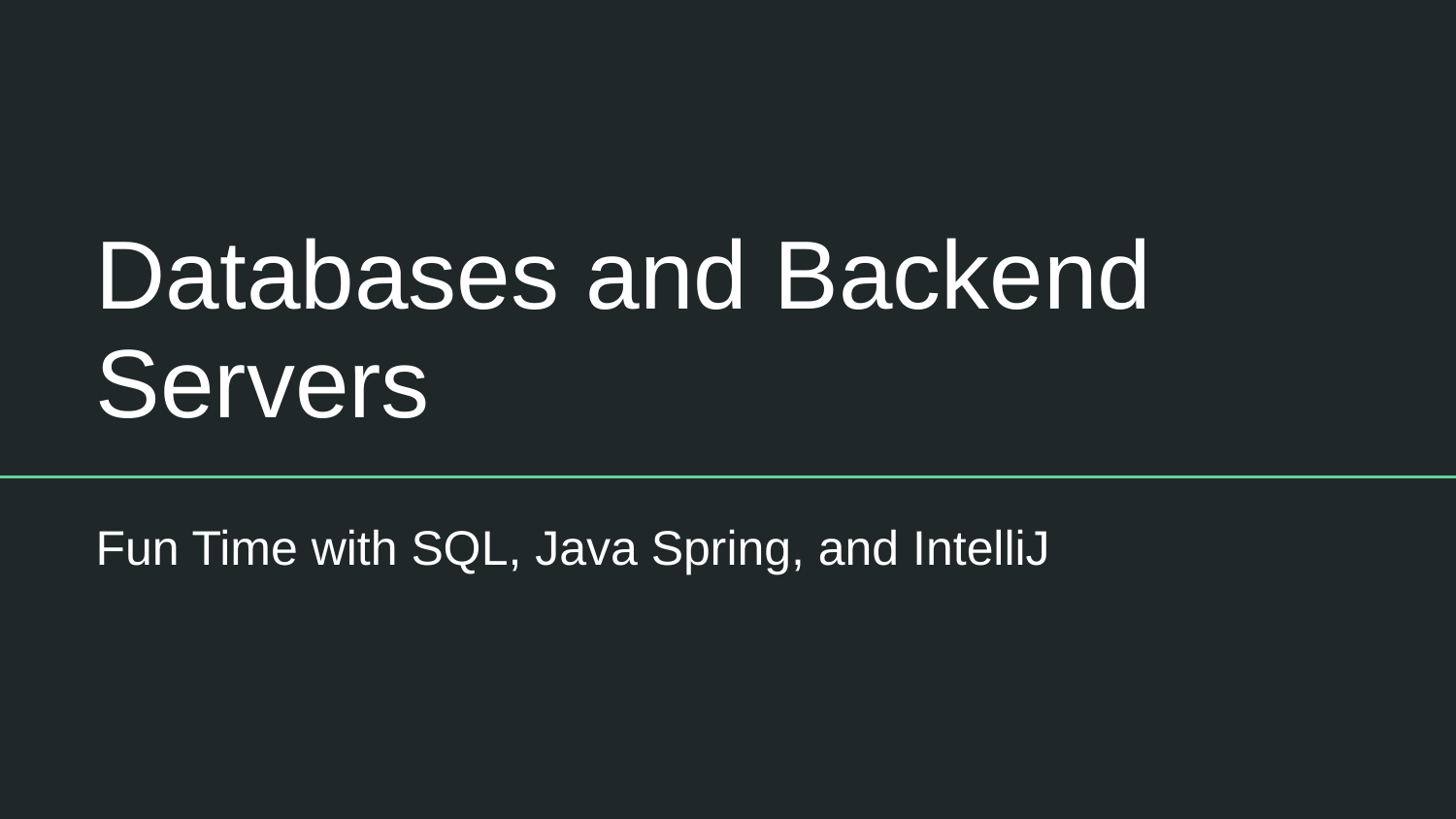

# Databases and Backend Servers
Fun Time with SQL, Java Spring, and IntelliJ